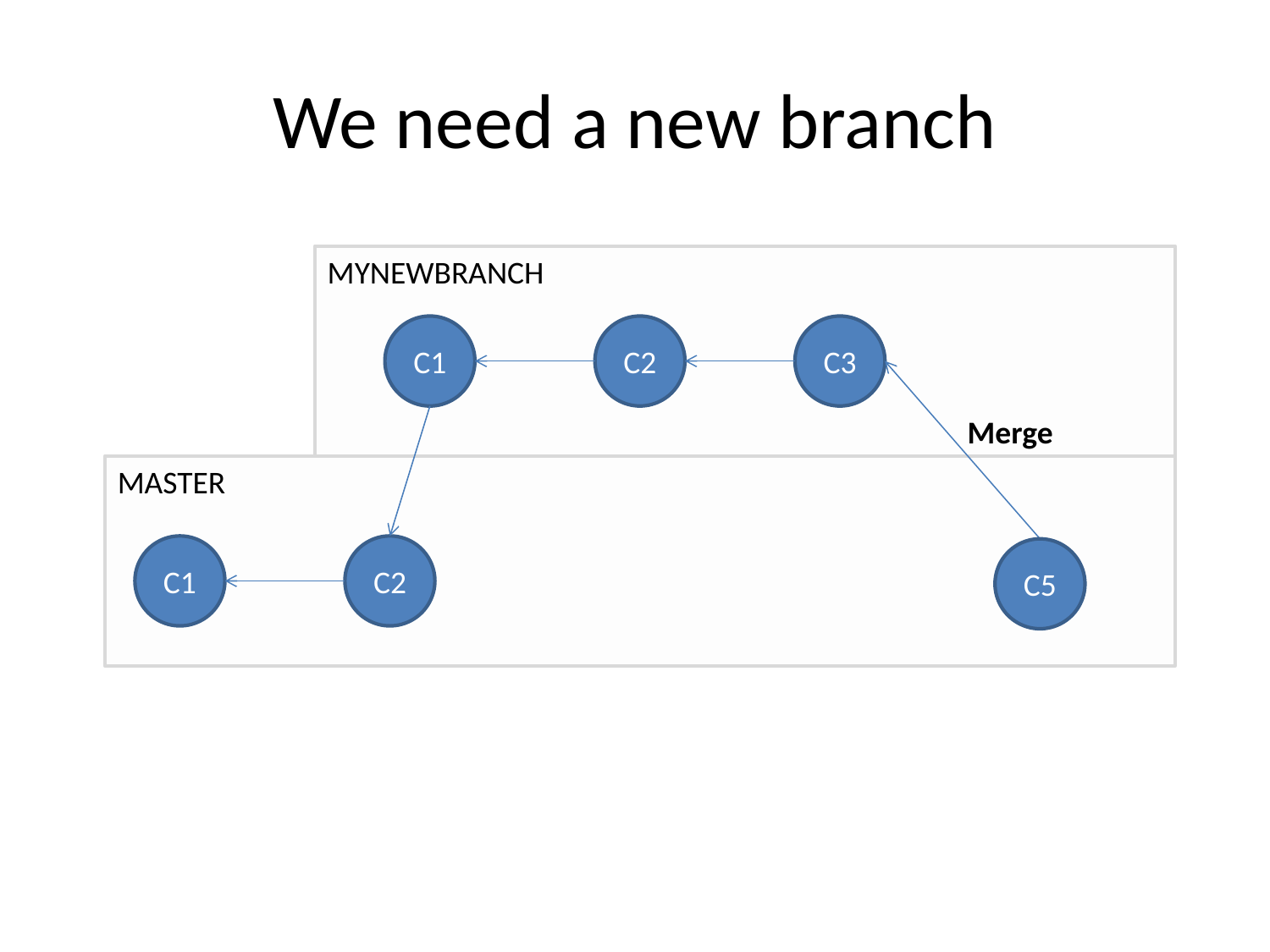

# We need a new branch
MYNEWBRANCH
C1
C2
C3
Merge
MASTER
C1
C2
C5